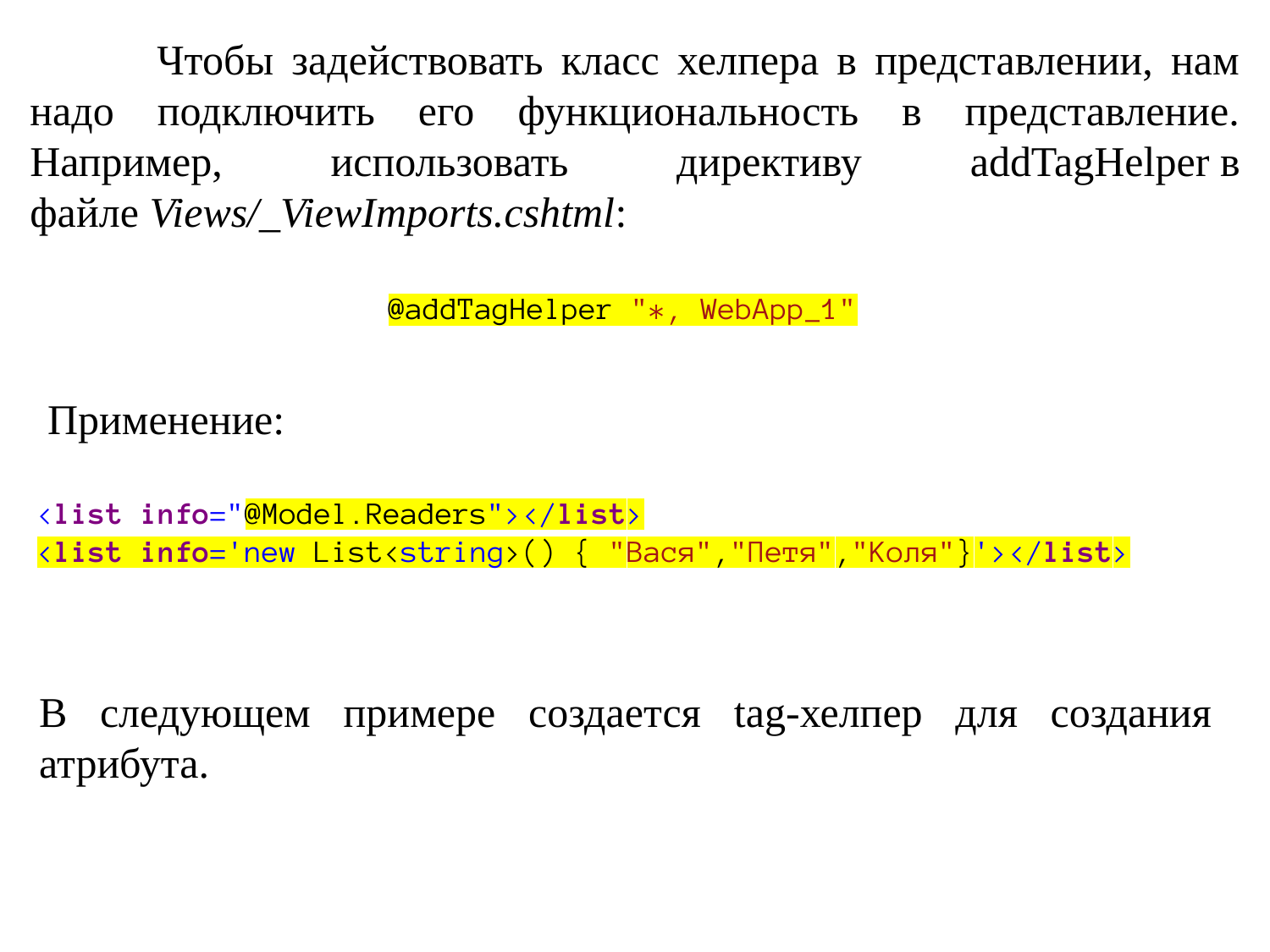

Чтобы задействовать класс хелпера в представлении, нам надо подключить его функциональность в представление. Например, использовать директиву addTagHelper в файле Views/_ViewImports.cshtml:
@addTagHelper "*, WebApp_1"
Применение:
<list info="@Model.Readers"></list>
<list info='new List<string>() { "Вася","Петя","Коля"}'></list>
В следующем примере создается tag-хелпер для создания атрибута.